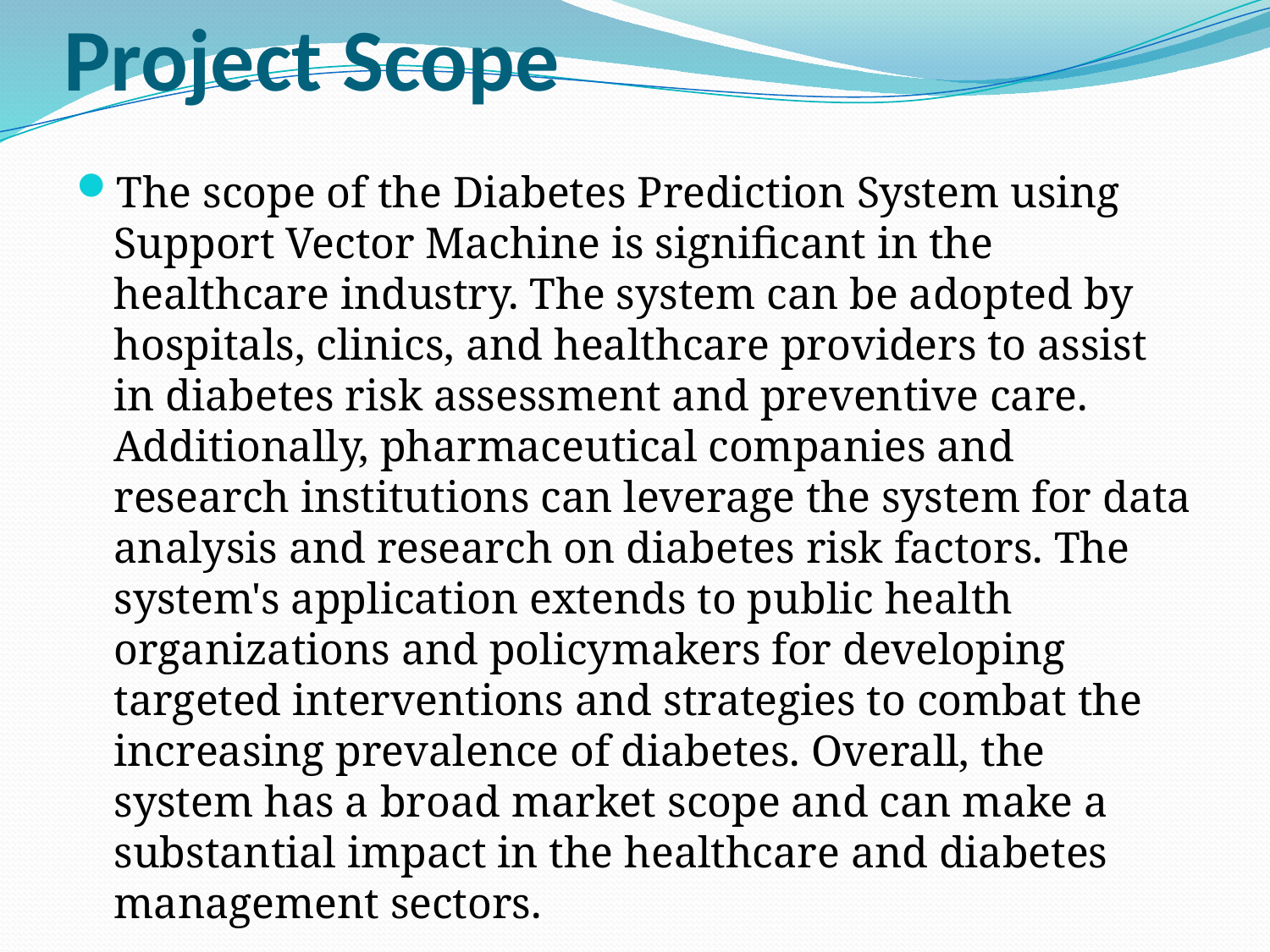

# Project Scope
The scope of the Diabetes Prediction System using Support Vector Machine is significant in the healthcare industry. The system can be adopted by hospitals, clinics, and healthcare providers to assist in diabetes risk assessment and preventive care. Additionally, pharmaceutical companies and research institutions can leverage the system for data analysis and research on diabetes risk factors. The system's application extends to public health organizations and policymakers for developing targeted interventions and strategies to combat the increasing prevalence of diabetes. Overall, the system has a broad market scope and can make a substantial impact in the healthcare and diabetes management sectors.